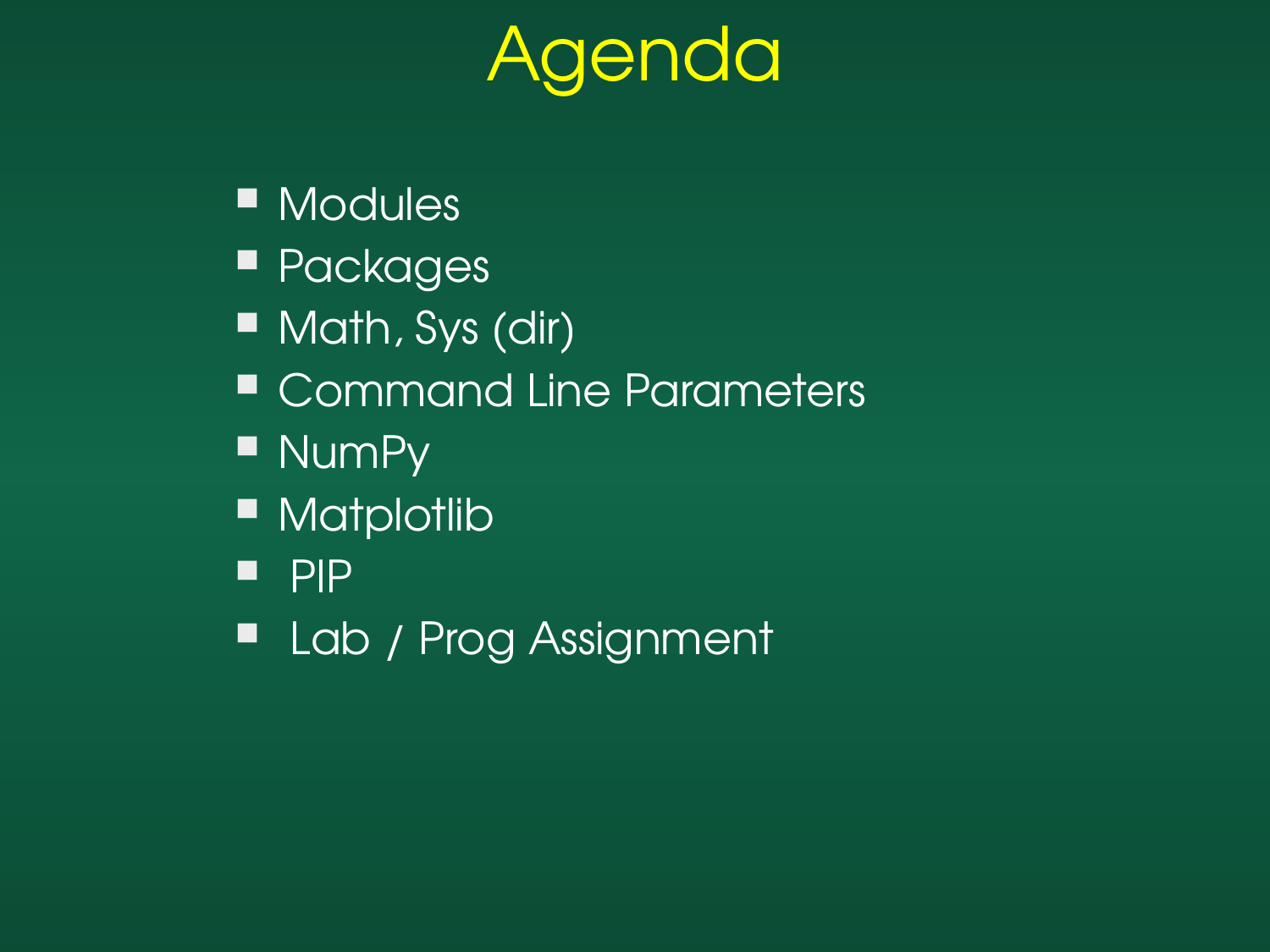

# Agenda
Modules
Packages
Math, Sys (dir)
Command Line Parameters
NumPy
Matplotlib
 PIP
 Lab / Prog Assignment